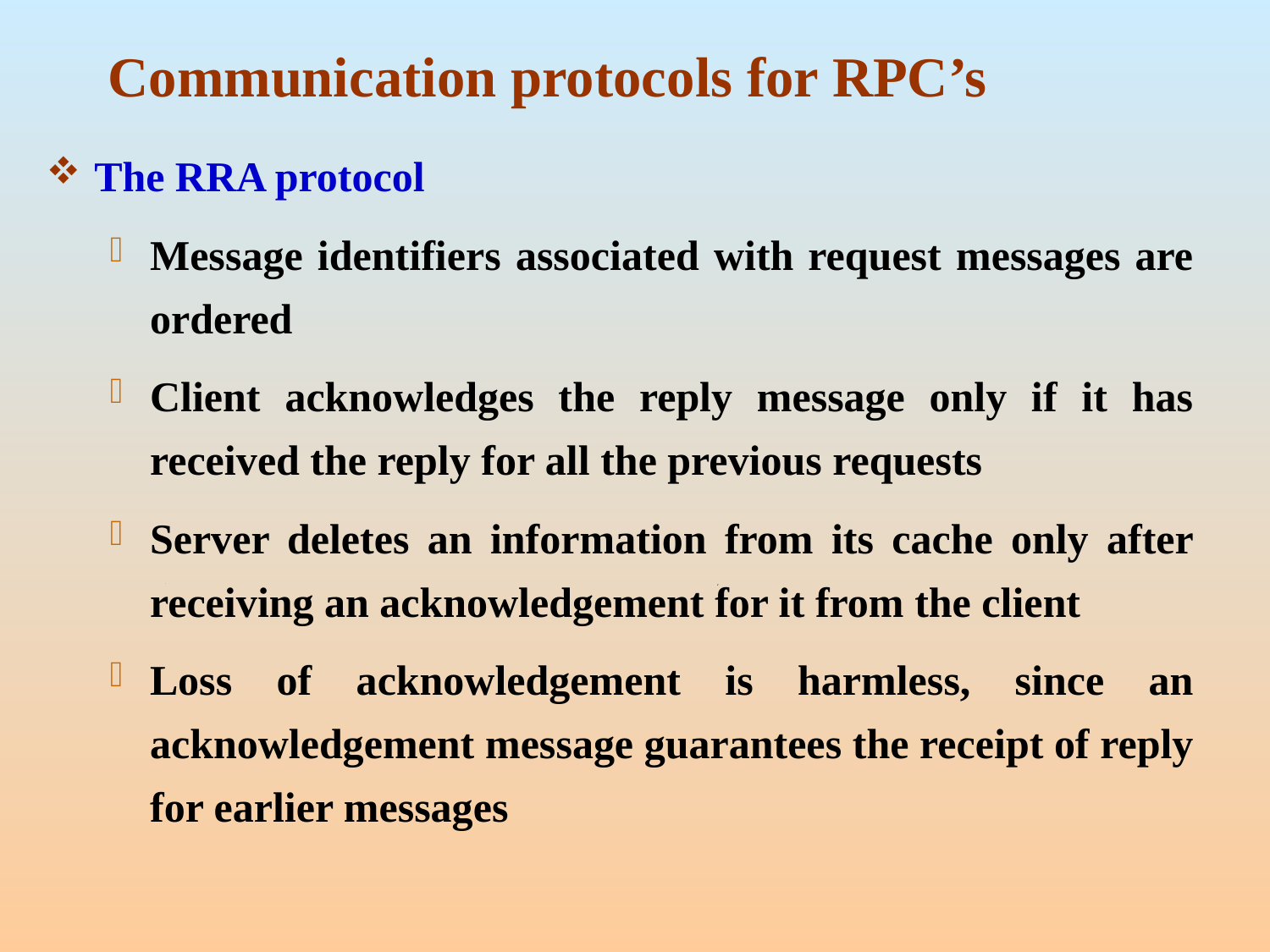

# Communication protocols for RPC’s
The RRA protocol
Message identifiers associated with request messages are ordered
Client acknowledges the reply message only if it has received the reply for all the previous requests
Server deletes an information from its cache only after receiving an acknowledgement for it from the client
Loss of acknowledgement is harmless, since an acknowledgement message guarantees the receipt of reply for earlier messages